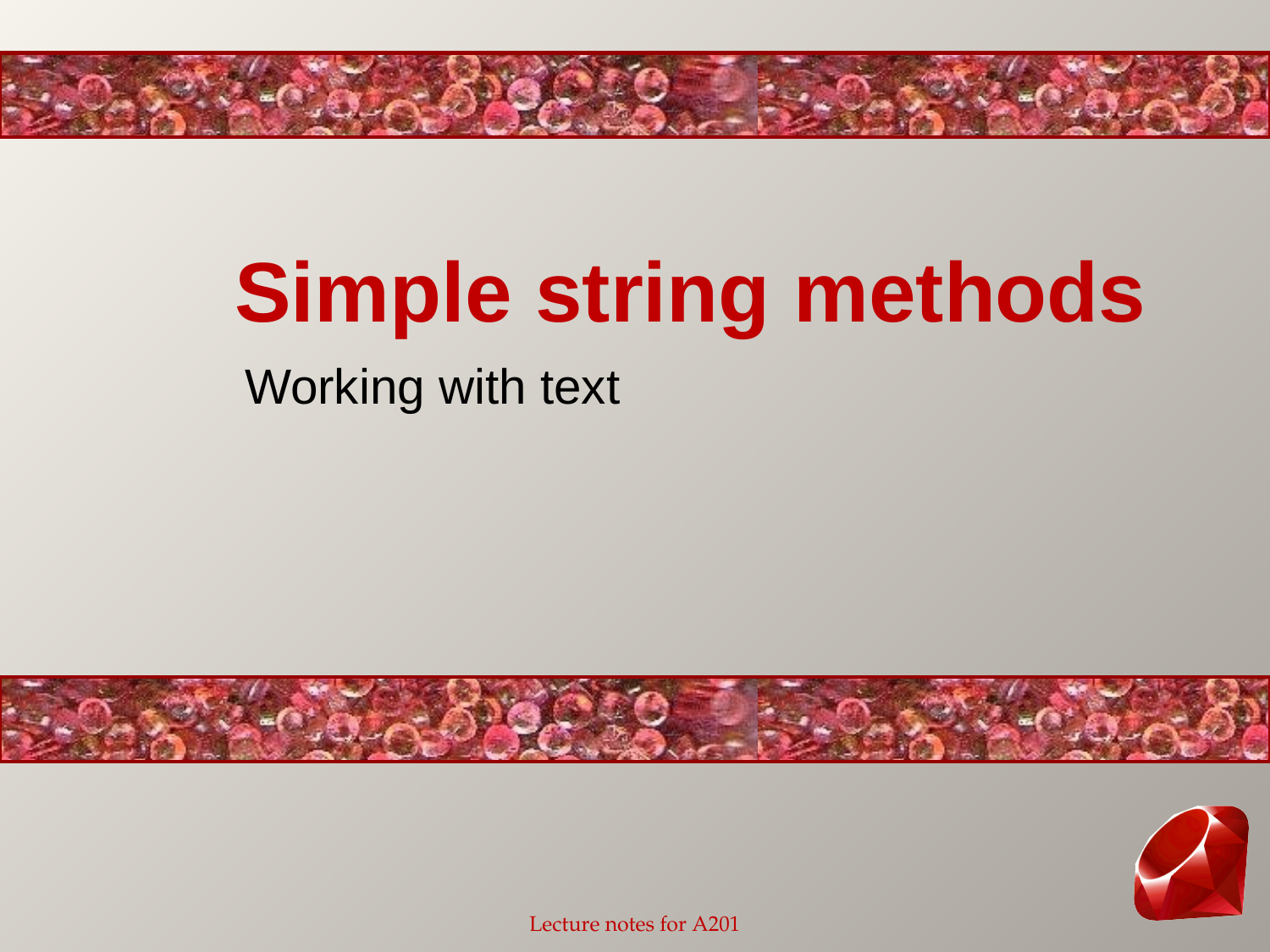

# Simple string methods
Working with text

Lecture notes for A201